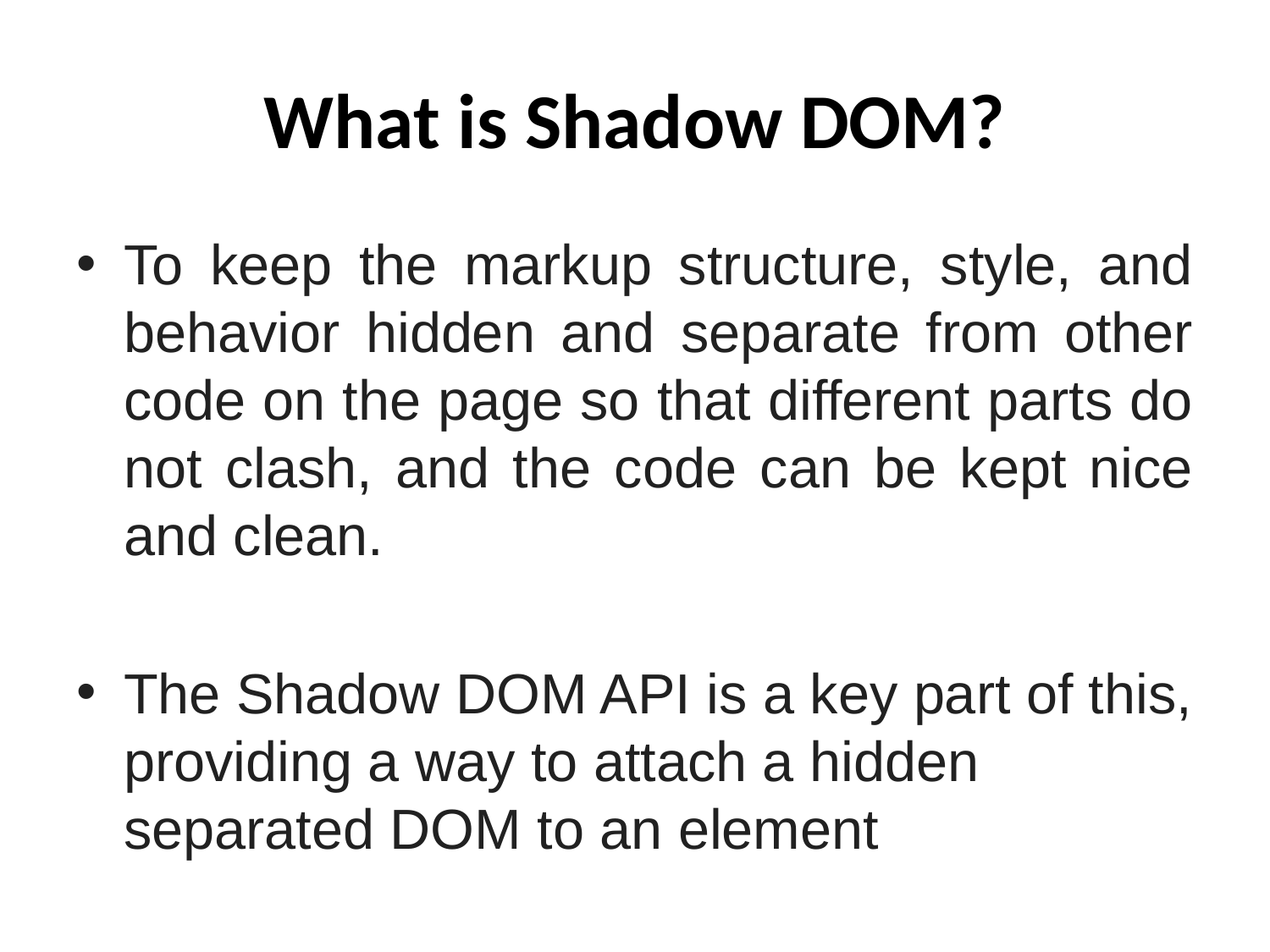

# What is Shadow DOM?
To keep the markup structure, style, and behavior hidden and separate from other code on the page so that different parts do not clash, and the code can be kept nice and clean.

The Shadow DOM API is a key part of this, providing a way to attach a hidden separated DOM to an element